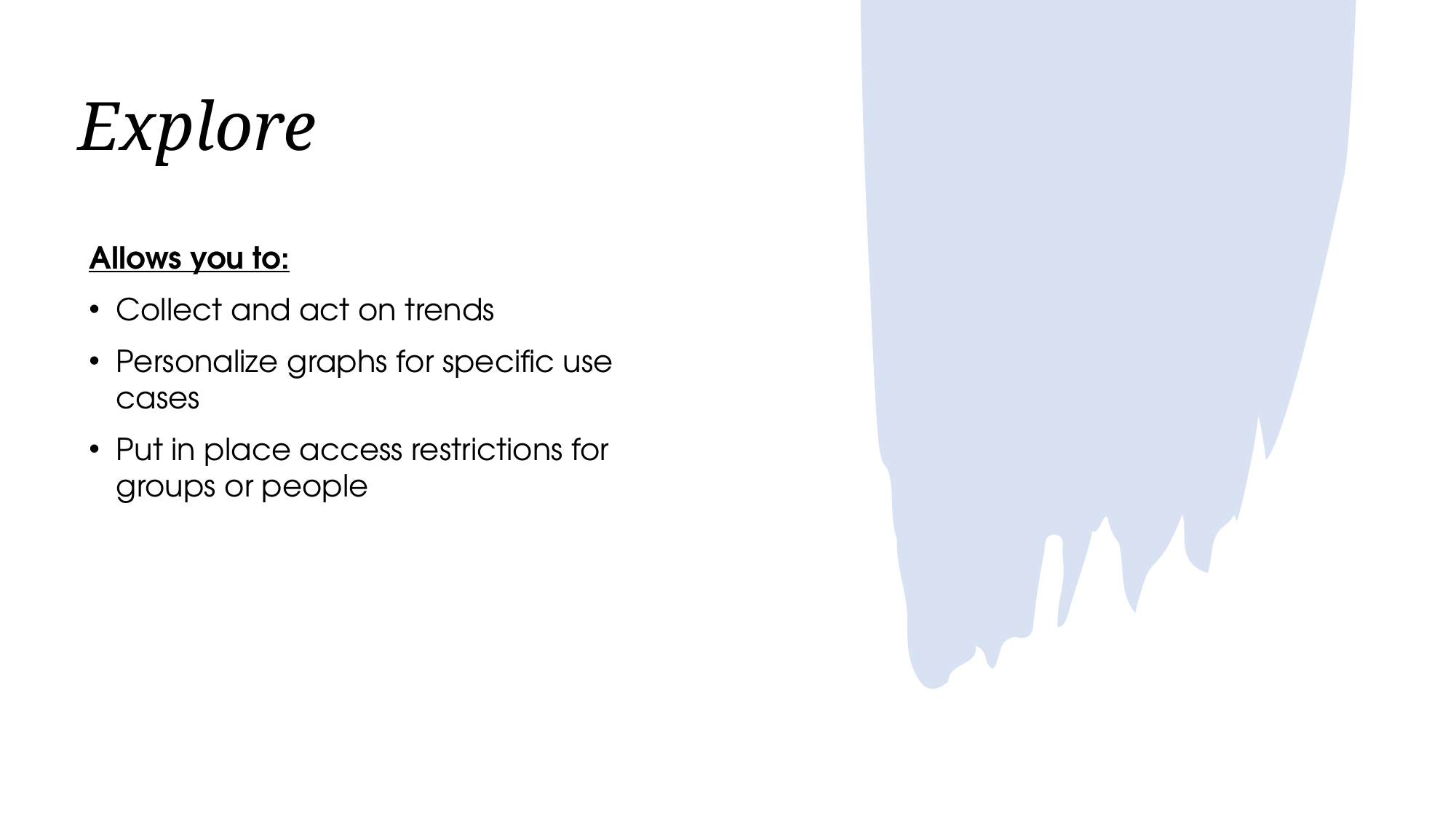

Explore
Allows you to:
Collect and act on trends
Personalize graphs for specific use cases
Put in place access restrictions for groups or people